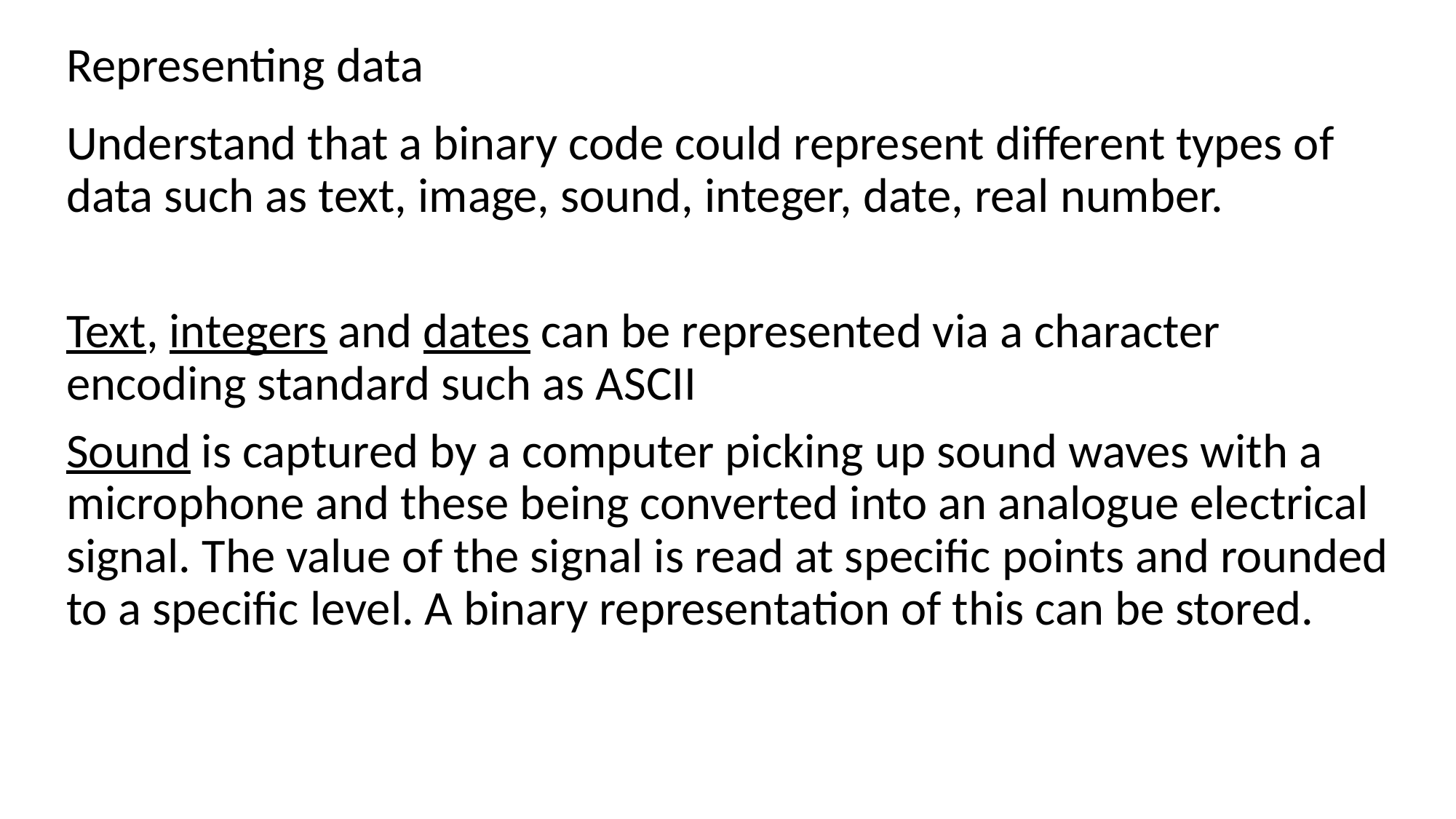

# Representing data
Understand that a binary code could represent different types of data such as text, image, sound, integer, date, real number.

Text, integers and dates can be represented via a character encoding standard such as ASCII
Sound is captured by a computer picking up sound waves with a microphone and these being converted into an analogue electrical signal. The value of the signal is read at specific points and rounded to a specific level. A binary representation of this can be stored.